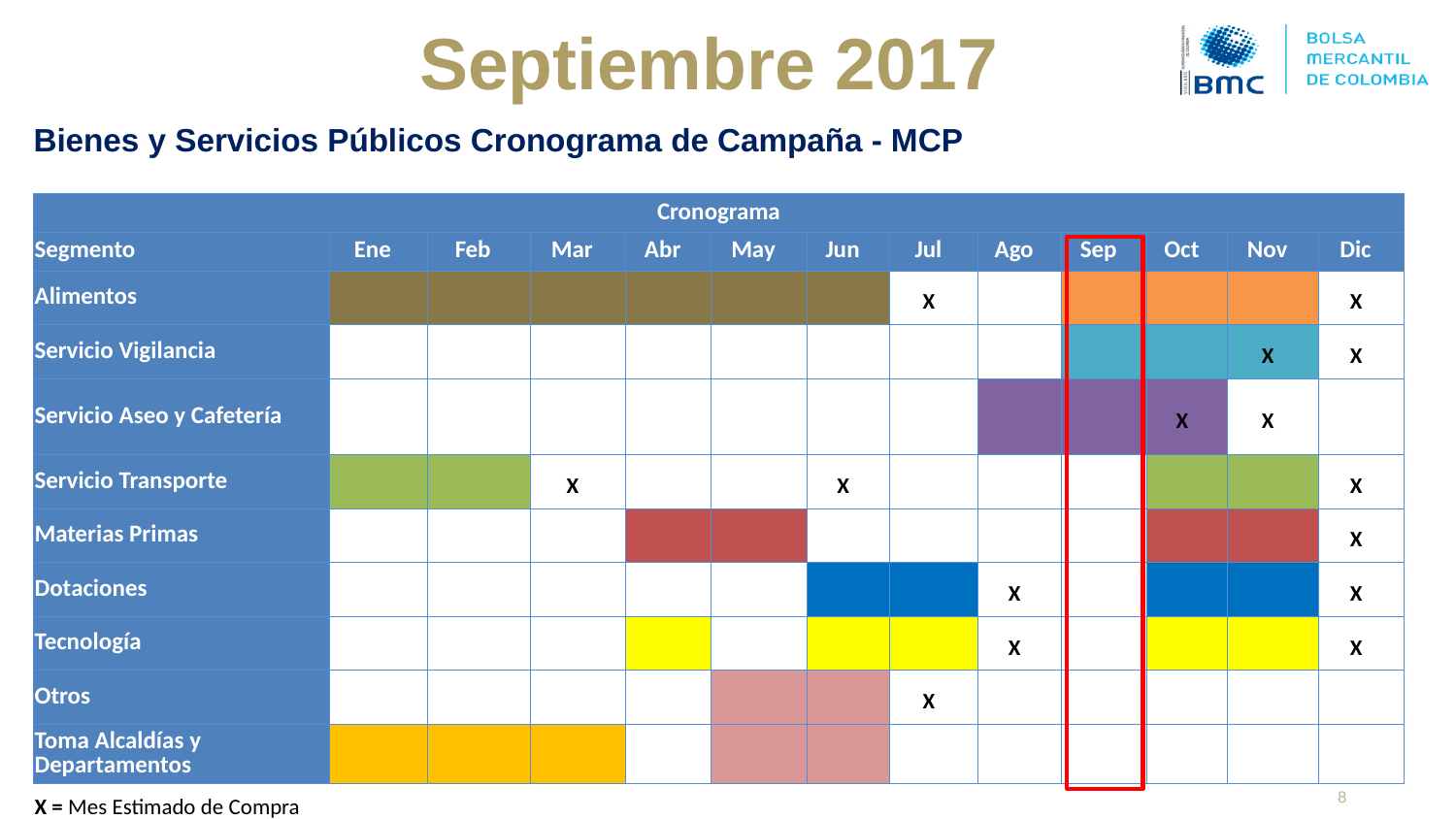

Septiembre 2017
Bienes y Servicios Públicos Cronograma de Campaña - MCP
| Cronograma |  |  |  |  |  |  |  |  |  |  |  |  |
| --- | --- | --- | --- | --- | --- | --- | --- | --- | --- | --- | --- | --- |
| Segmento | Ene | Feb | Mar | Abr | May | Jun | Jul | Ago | Sep | Oct | Nov | Dic |
| Alimentos |  |  |  |  |  |  | X |  |  |  |  | X |
| Servicio Vigilancia |  |  |  |  |  |  |  |  |  |  | X | X |
| Servicio Aseo y Cafetería |  |  |  |  |  |  |  |  |  | X | X |  |
| Servicio Transporte |  |  | X |  |  | X |  |  |  |  |  | X |
| Materias Primas |  |  |  |  |  |  |  |  |  |  |  | X |
| Dotaciones |  |  |  |  |  |  |  | X |  |  |  | X |
| Tecnología |  |  |  |  |  |  |  | X |  |  |  | X |
| Otros |  |  |  |  |  |  | X |  |  |  |  |  |
| Toma Alcaldías y Departamentos |  |  |  |  |  |  |  |  |  |  |  |  |
| X = Mes Estimado de Compra |  |  |  |  |  |  |  |  |  |  |  |  |